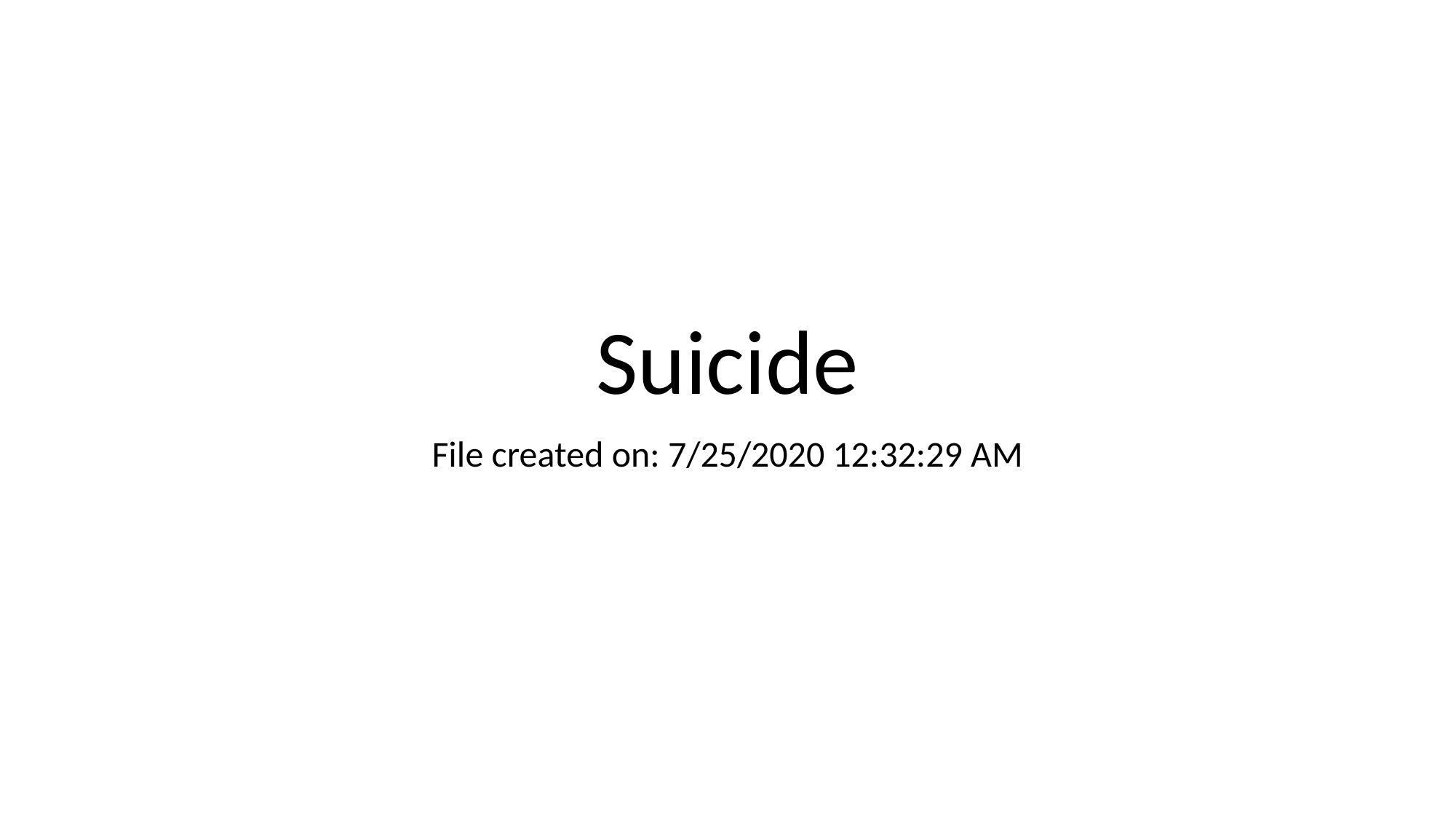

# Suicide
File created on: 7/25/2020 12:32:29 AM